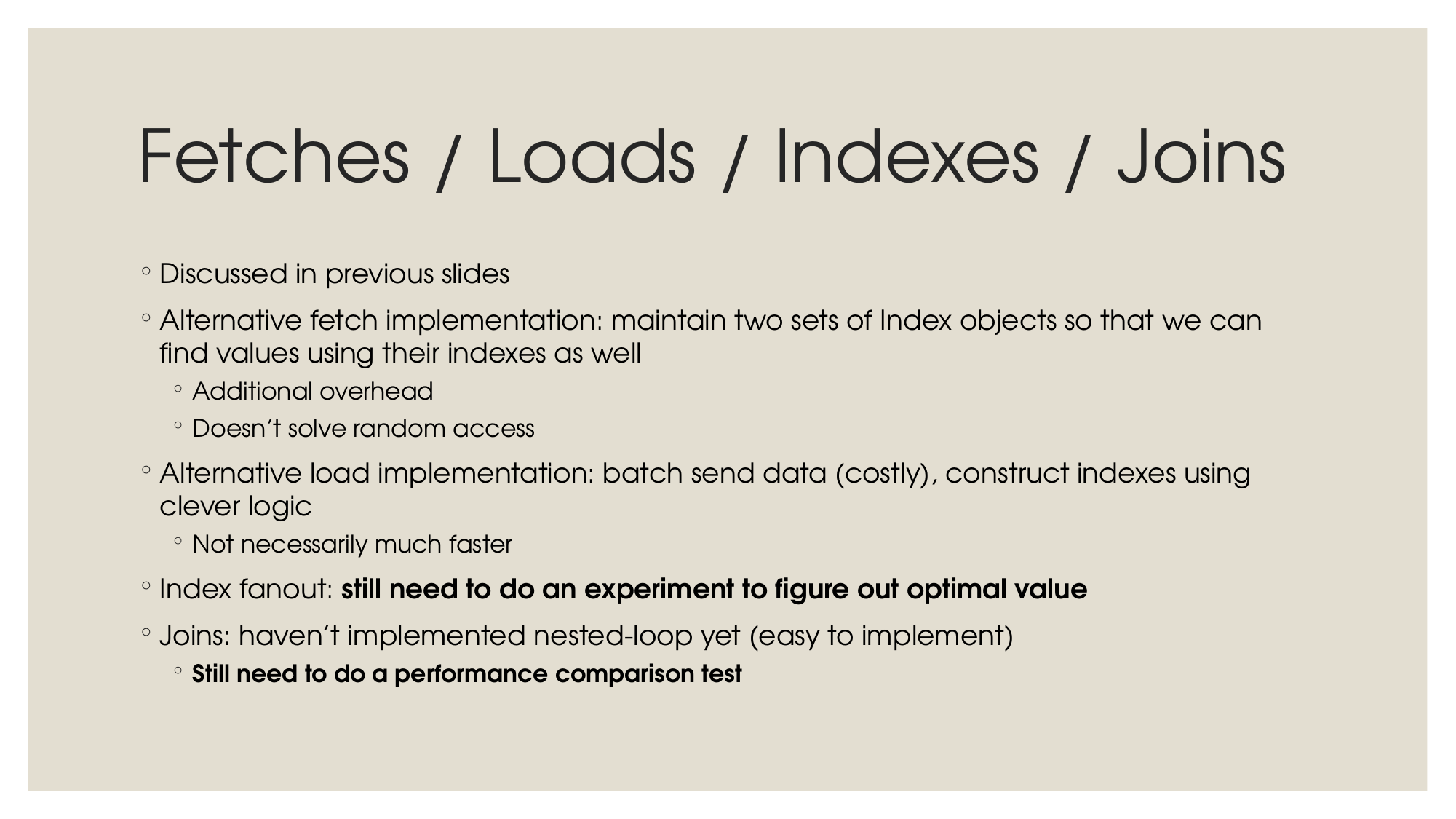

# Fetches / Loads / Indexes / Joins
Discussed in previous slides
Alternative fetch implementation: maintain two sets of Index objects so that we can find values using their indexes as well
Additional overhead
Doesn’t solve random access
Alternative load implementation: batch send data (costly), construct indexes using clever logic
Not necessarily much faster
Index fanout: still need to do an experiment to figure out optimal value
Joins: haven’t implemented nested-loop yet (easy to implement)
Still need to do a performance comparison test